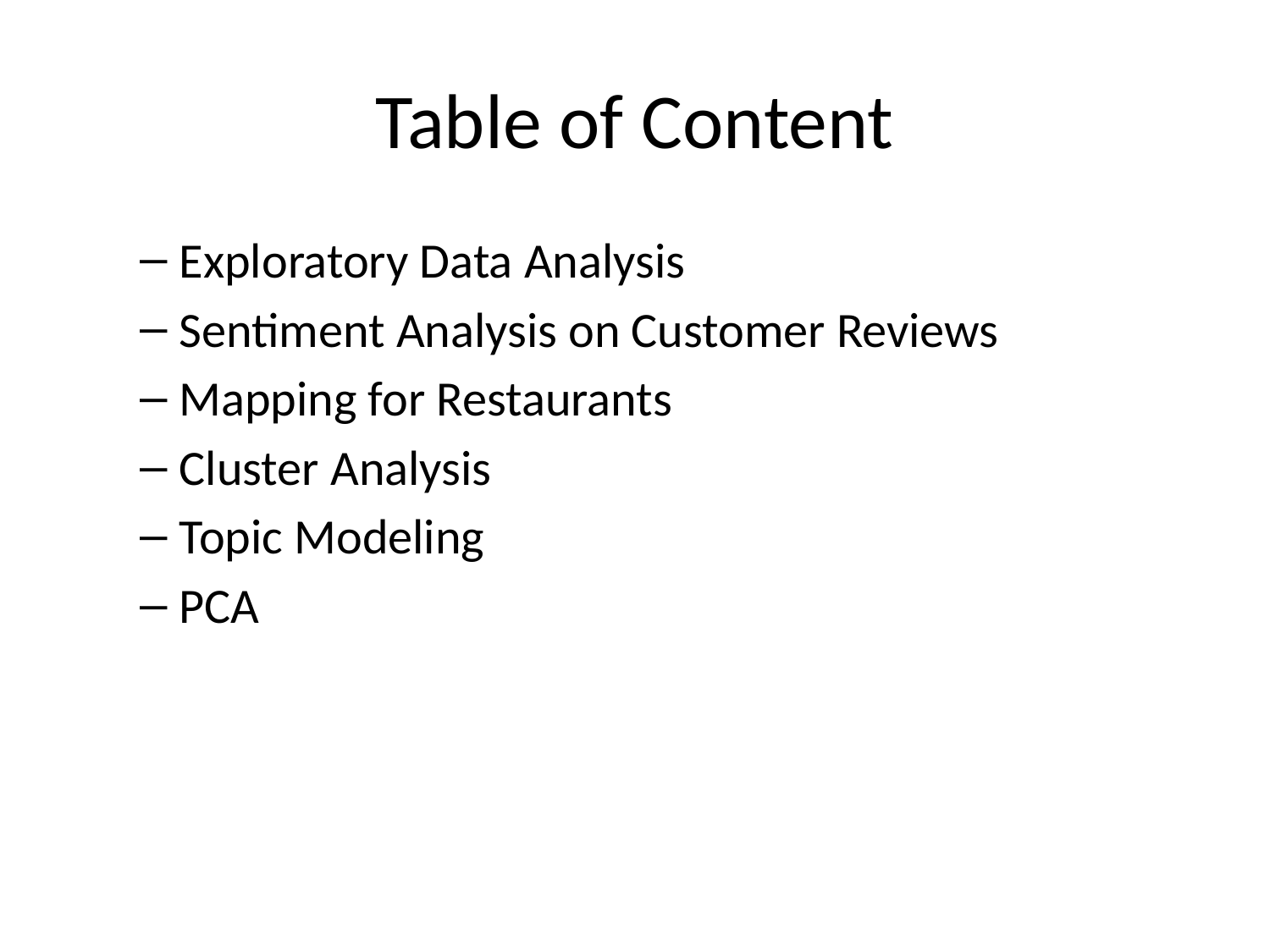

# Table of Content
Exploratory Data Analysis
Sentiment Analysis on Customer Reviews
Mapping for Restaurants
Cluster Analysis
Topic Modeling
PCA